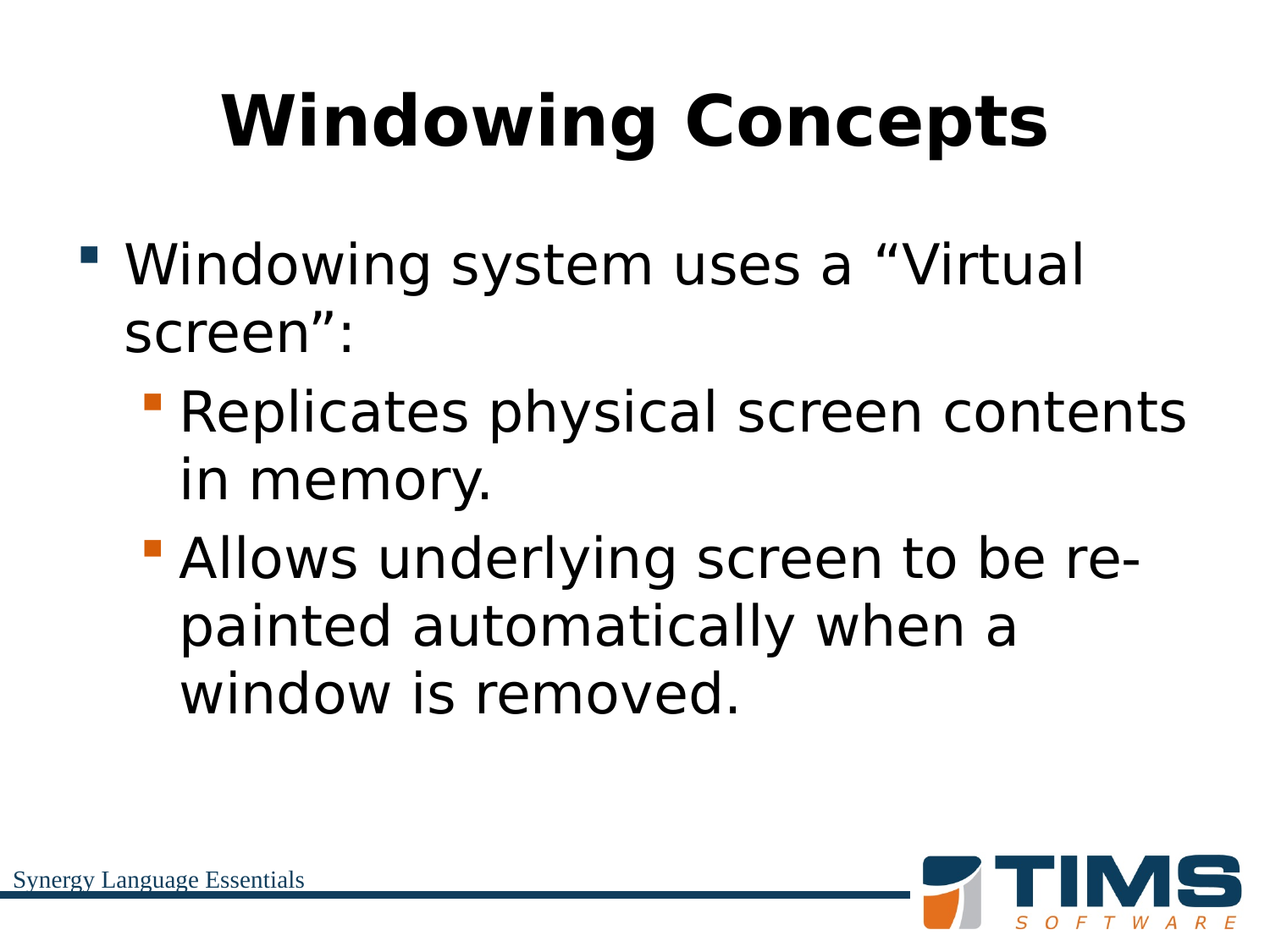

# Windowing Concepts
Windowing system uses a “Virtual screen”:
Replicates physical screen contents in memory.
Allows underlying screen to be re-painted automatically when a window is removed.
Synergy Language Essentials